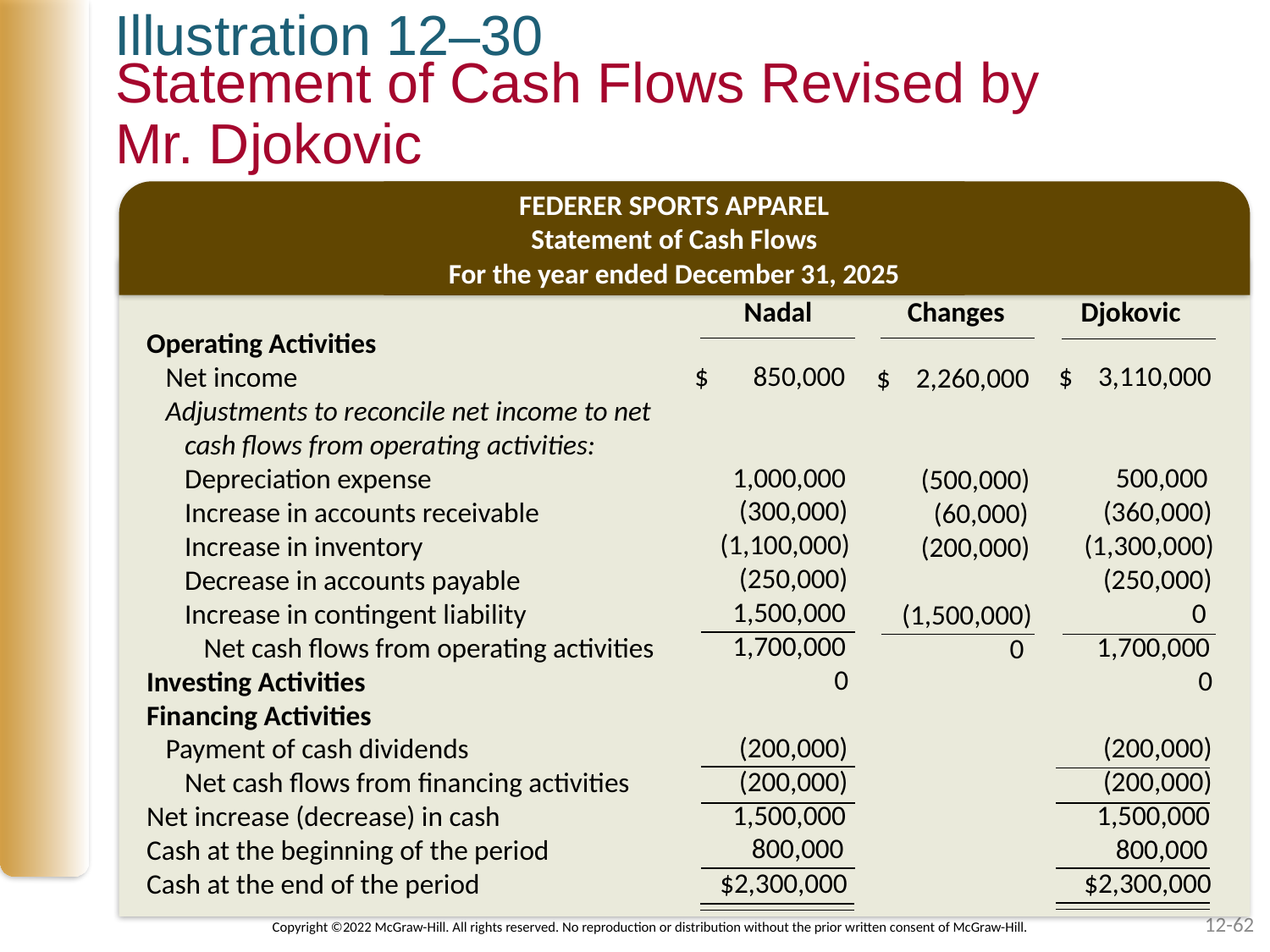

Illustration 12–30
# Statement of Cash Flows Revised by Mr. Djokovic

FEDERER SPORTS APPAREL
Statement of Cash Flows
For the year ended December 31, 2025

Nadal               Changes            Djokovic
Operating Activities
   Net income
   Adjustments to reconcile net income to net
      cash flows from operating activities:
      Depreciation expense
      Increase in accounts receivable
      Increase in inventory
      Decrease in accounts payable
      Increase in contingent liability
         Net cash flows from operating activities
Investing Activities
Financing Activities
   Payment of cash dividends
      Net cash flows from financing activities
Net increase (decrease) in cash
Cash at the beginning of the period
Cash at the end of the period
   $       850,000

         1,000,000
          (300,000)
       (1,100,000)
          (250,000)
         1,500,000
         1,700,000
                         0

          (200,000)
          (200,000)
         1,500,000
            800,000
       $2,300,000

   $    3,110,000

            500,000
          (360,000)
       (1,300,000)
          (250,000)
                        0
         1,700,000
                         0

          (200,000)
          (200,000)
         1,500,000
            800,000
       $2,300,000

   $    2,260,000

          (500,000)
            (60,000)
          (200,000)

       (1,500,000)
                        0

12-62
Copyright ©2022 McGraw-Hill. All rights reserved. No reproduction or distribution without the prior written consent of McGraw-Hill.